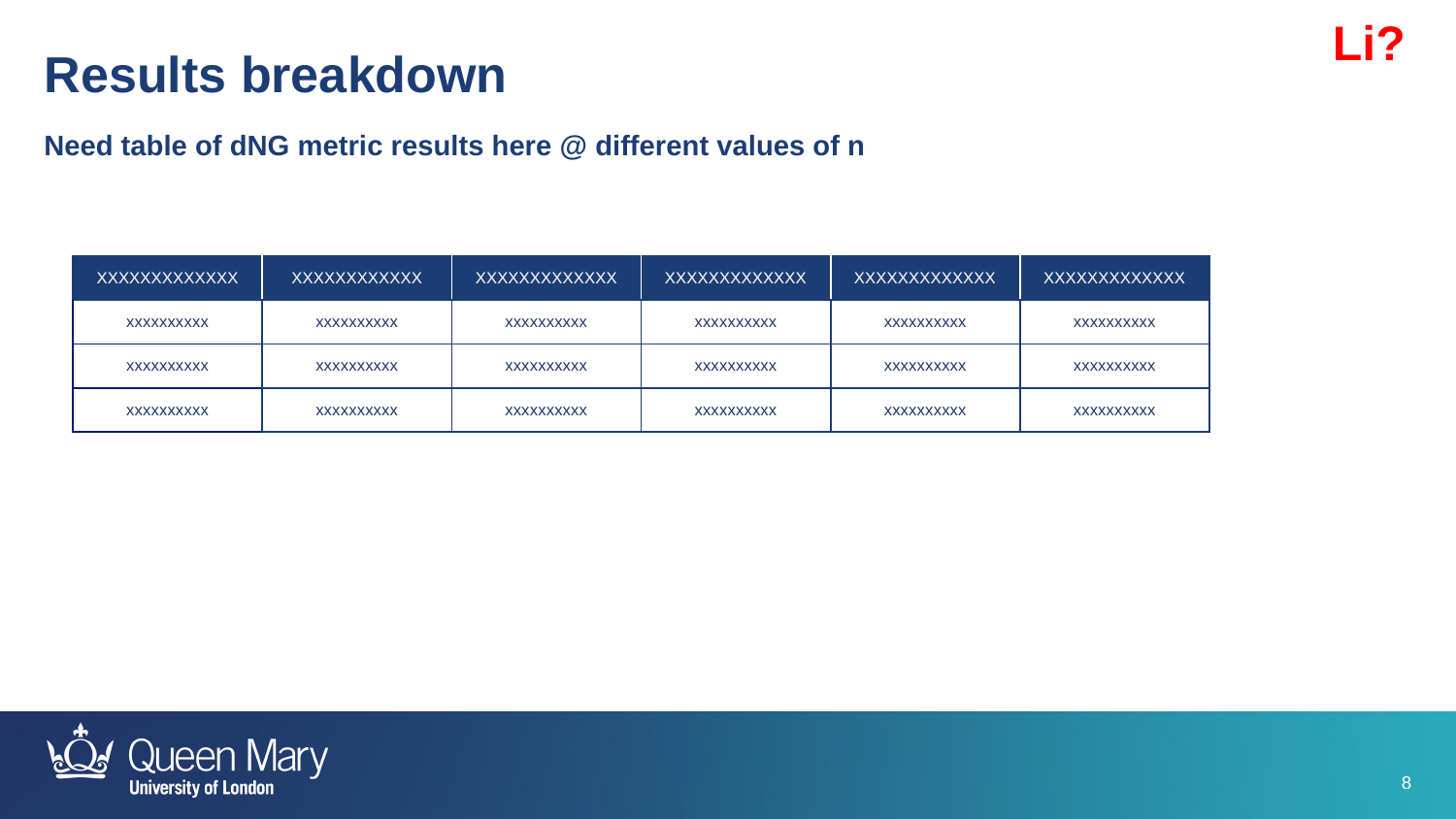

Li?
Results breakdown
Need table of dNG metric results here @ different values of n

| XXXXXXXXXXXXX | XXXXXXXXXXXX | XXXXXXXXXXXXX | XXXXXXXXXXXXX | XXXXXXXXXXXXX | XXXXXXXXXXXXX |
| --- | --- | --- | --- | --- | --- |
| xxxxxxxxxx | xxxxxxxxxx | xxxxxxxxxx | xxxxxxxxxx | xxxxxxxxxx | xxxxxxxxxx |
| xxxxxxxxxx | xxxxxxxxxx | xxxxxxxxxx | xxxxxxxxxx | xxxxxxxxxx | xxxxxxxxxx |
| xxxxxxxxxx | xxxxxxxxxx | xxxxxxxxxx | xxxxxxxxxx | xxxxxxxxxx | xxxxxxxxxx |